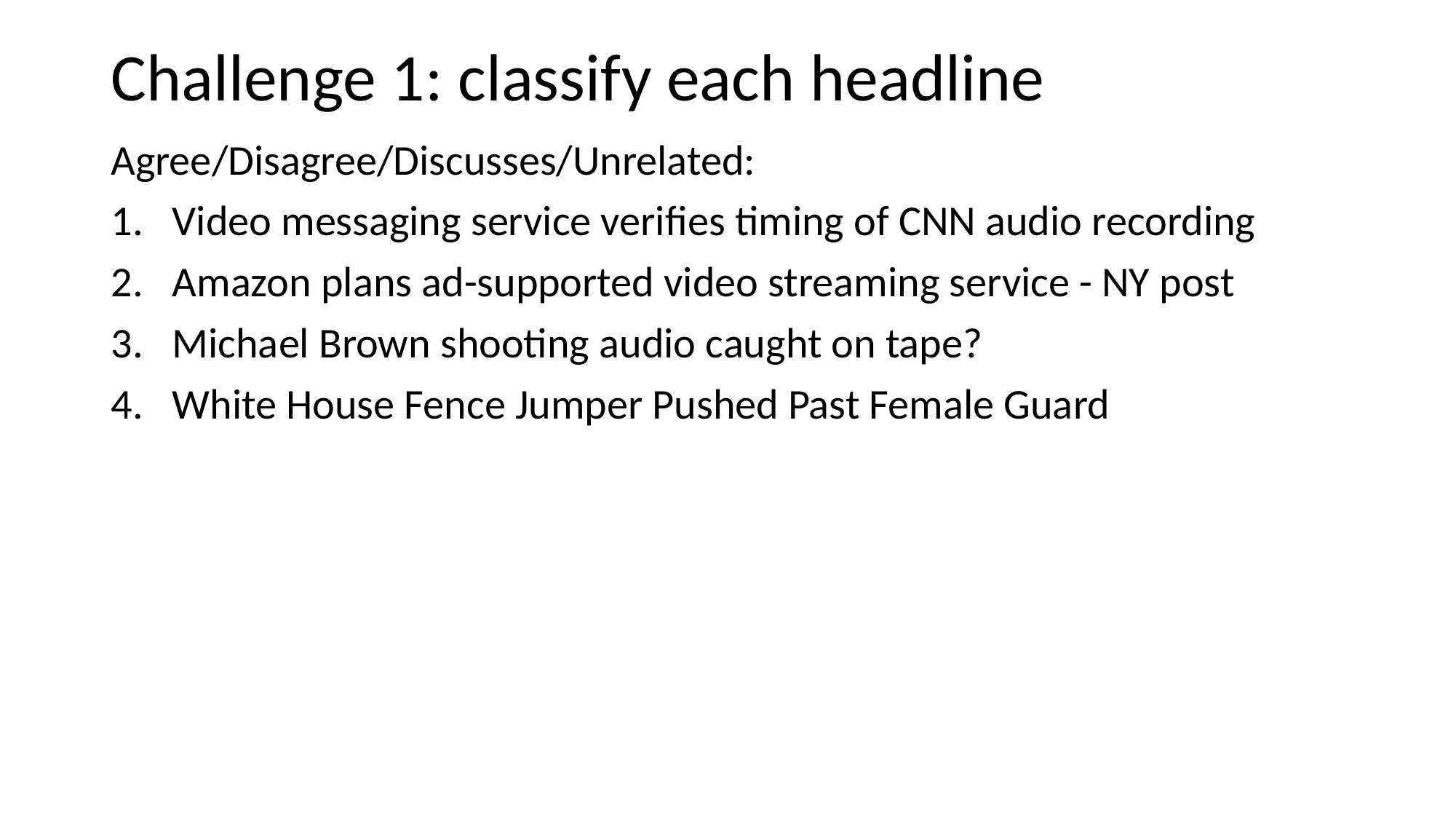

# Challenge 1: classify each headline
Agree/Disagree/Discusses/Unrelated:
Video messaging service verifies timing of CNN audio recording
Amazon plans ad-supported video streaming service - NY post
Michael Brown shooting audio caught on tape?
White House Fence Jumper Pushed Past Female Guard